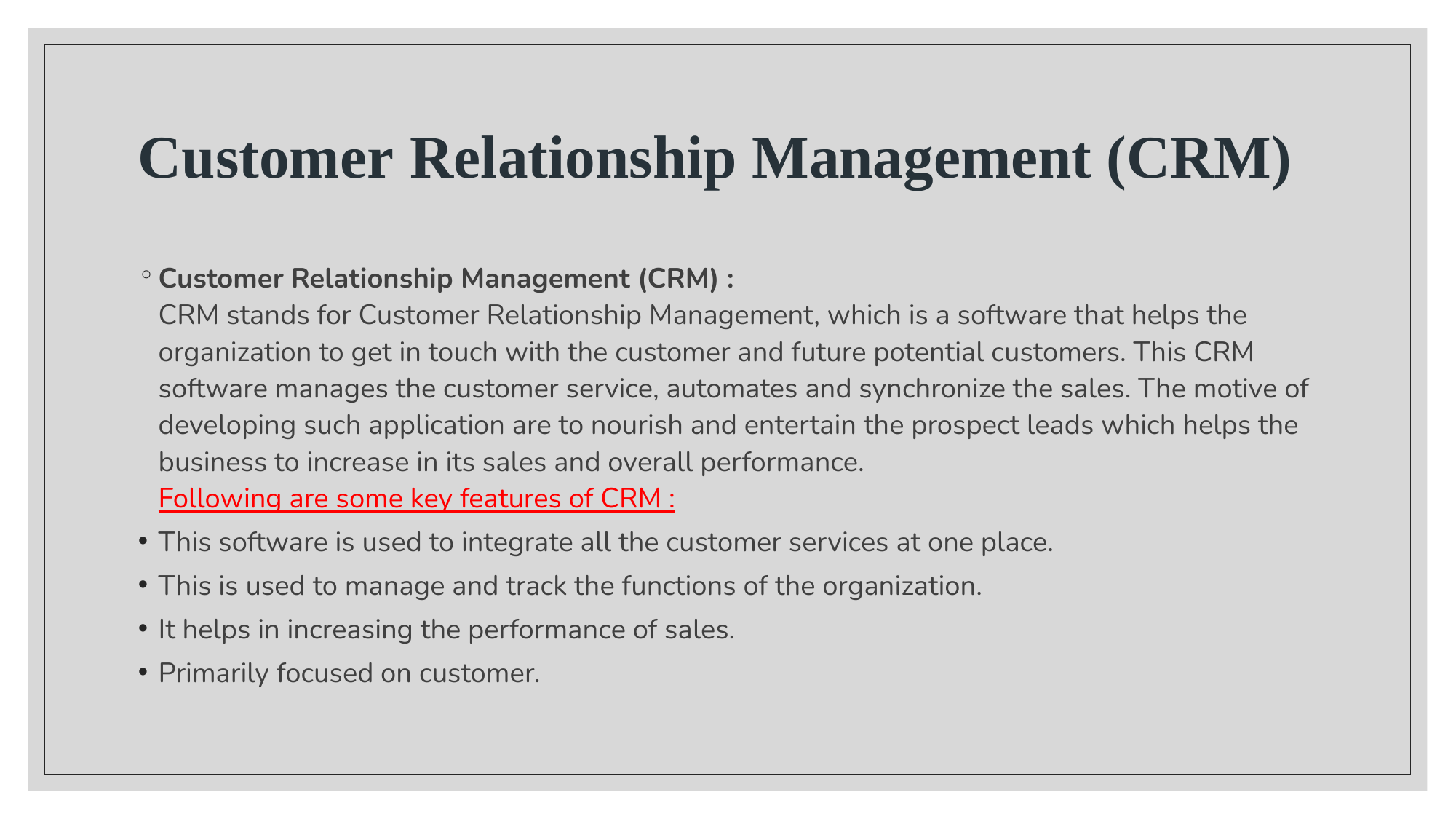

# Customer Relationship Management (CRM)
Customer Relationship Management (CRM) :
CRM stands for Customer Relationship Management, which is a software that helps the organization to get in touch with the customer and future potential customers. This CRM software manages the customer service, automates and synchronize the sales. The motive of developing such application are to nourish and entertain the prospect leads which helps the business to increase in its sales and overall performance.
Following are some key features of CRM :
This software is used to integrate all the customer services at one place.
This is used to manage and track the functions of the organization.
It helps in increasing the performance of sales.
Primarily focused on customer.